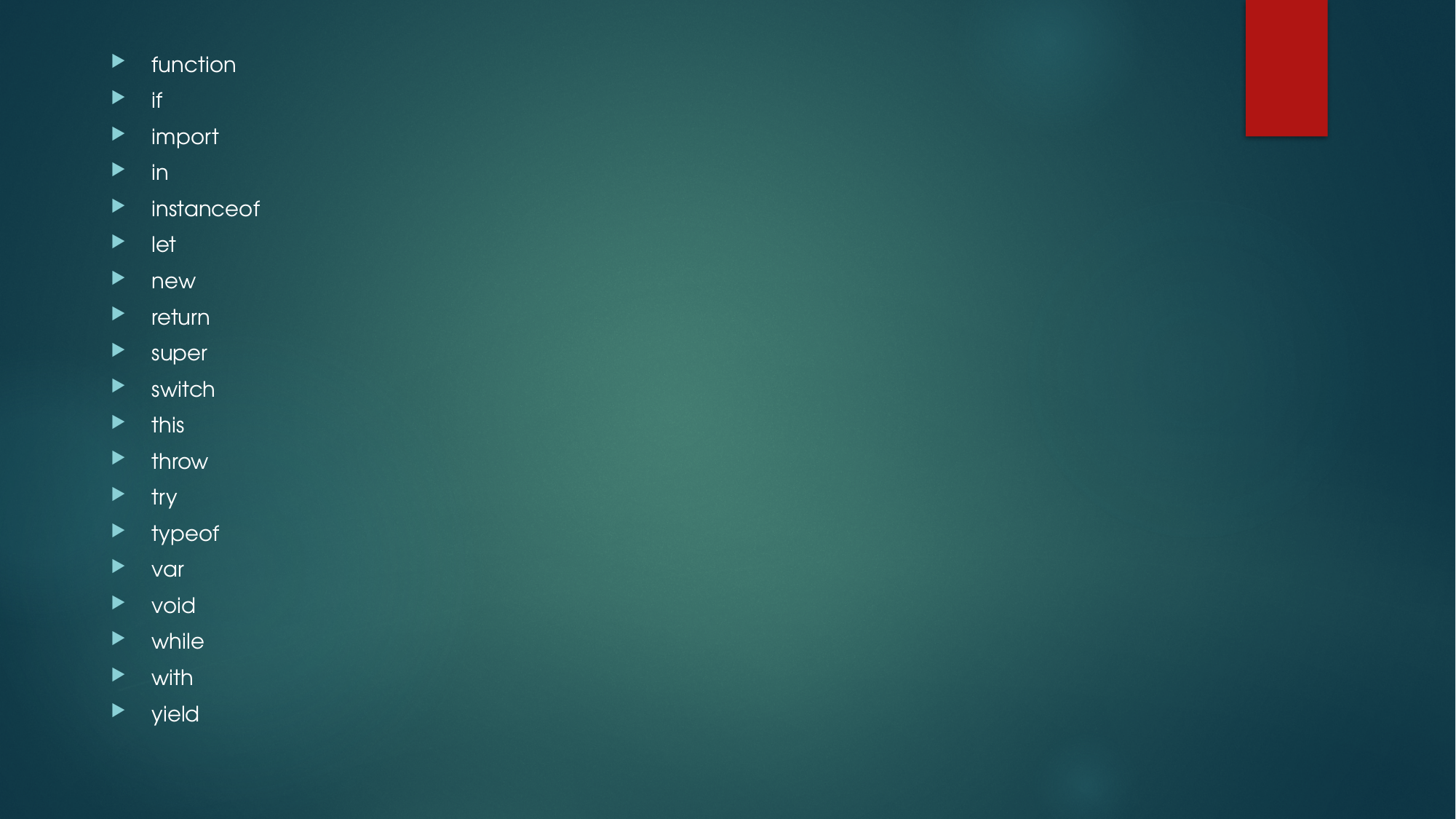

function
if
import
in
instanceof
let
new
return
super
switch
this
throw
try
typeof
var
void
while
with
yield